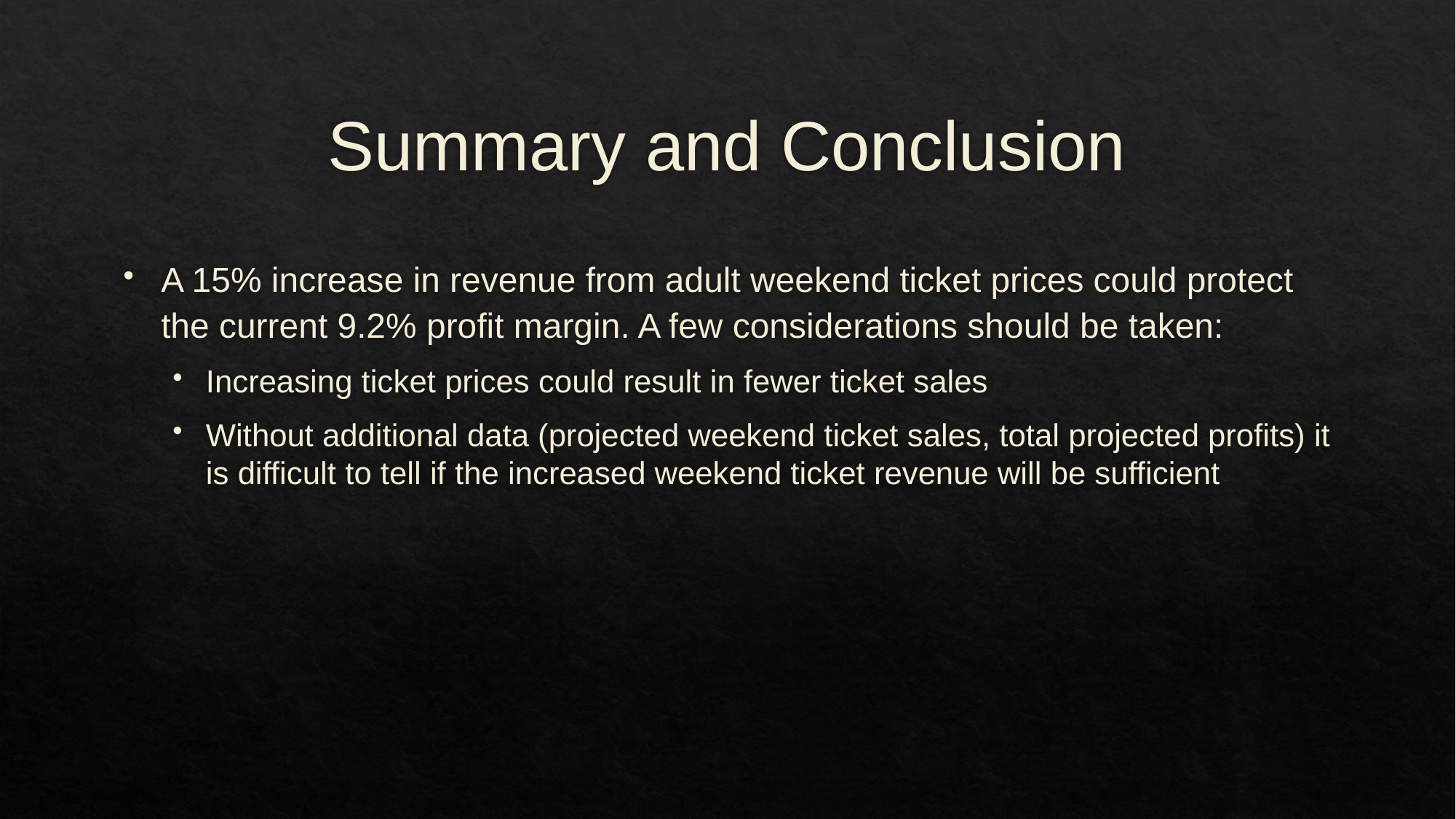

# Summary and Conclusion
A 15% increase in revenue from adult weekend ticket prices could protect the current 9.2% profit margin. A few considerations should be taken:
Increasing ticket prices could result in fewer ticket sales
Without additional data (projected weekend ticket sales, total projected profits) it is difficult to tell if the increased weekend ticket revenue will be sufficient